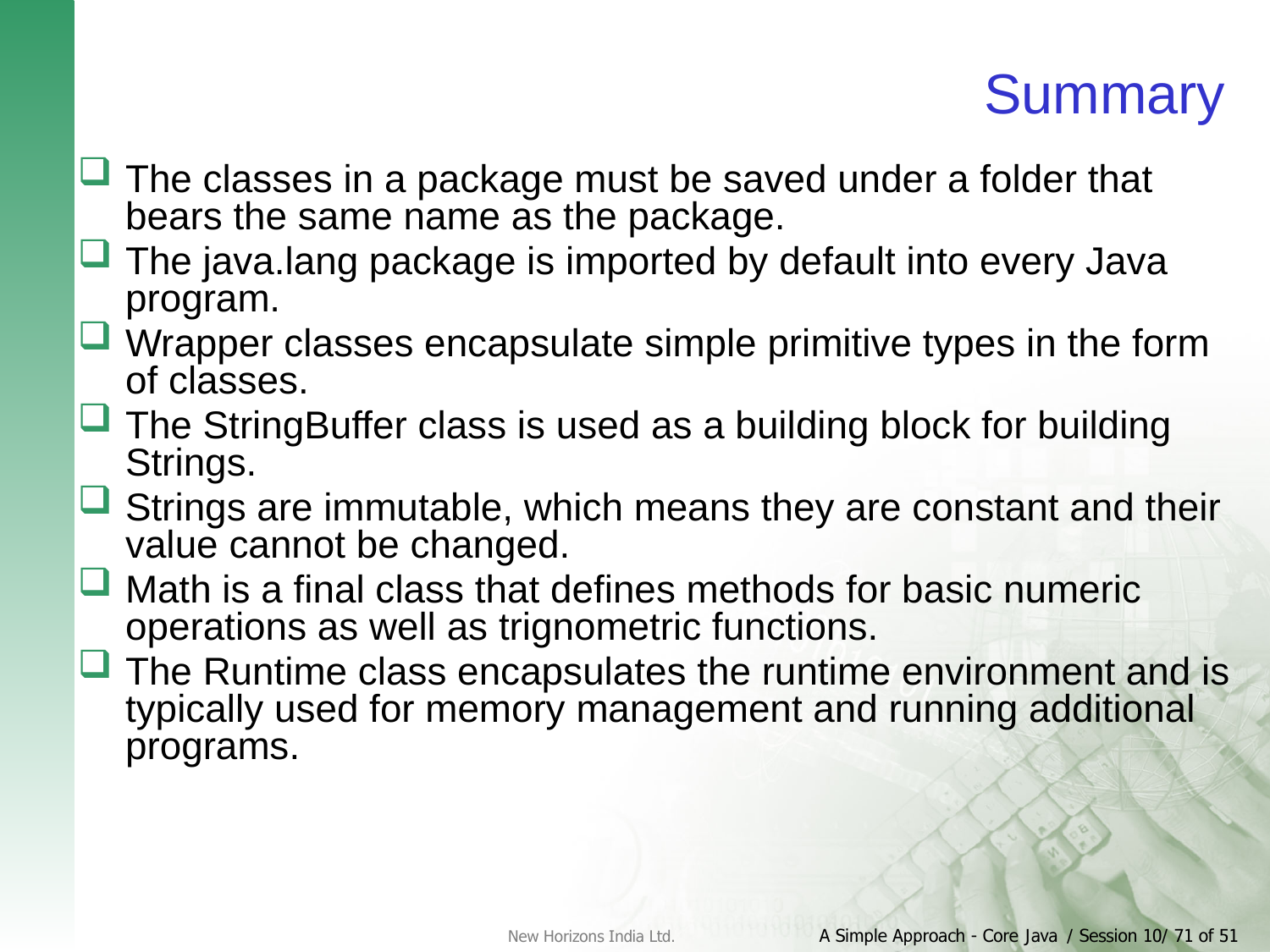

# Summary
The classes in a package must be saved under a folder that bears the same name as the package.
The java.lang package is imported by default into every Java program.
Wrapper classes encapsulate simple primitive types in the form of classes.
The StringBuffer class is used as a building block for building Strings.
Strings are immutable, which means they are constant and their value cannot be changed.
Math is a final class that defines methods for basic numeric operations as well as trignometric functions.
The Runtime class encapsulates the runtime environment and is typically used for memory management and running additional programs.